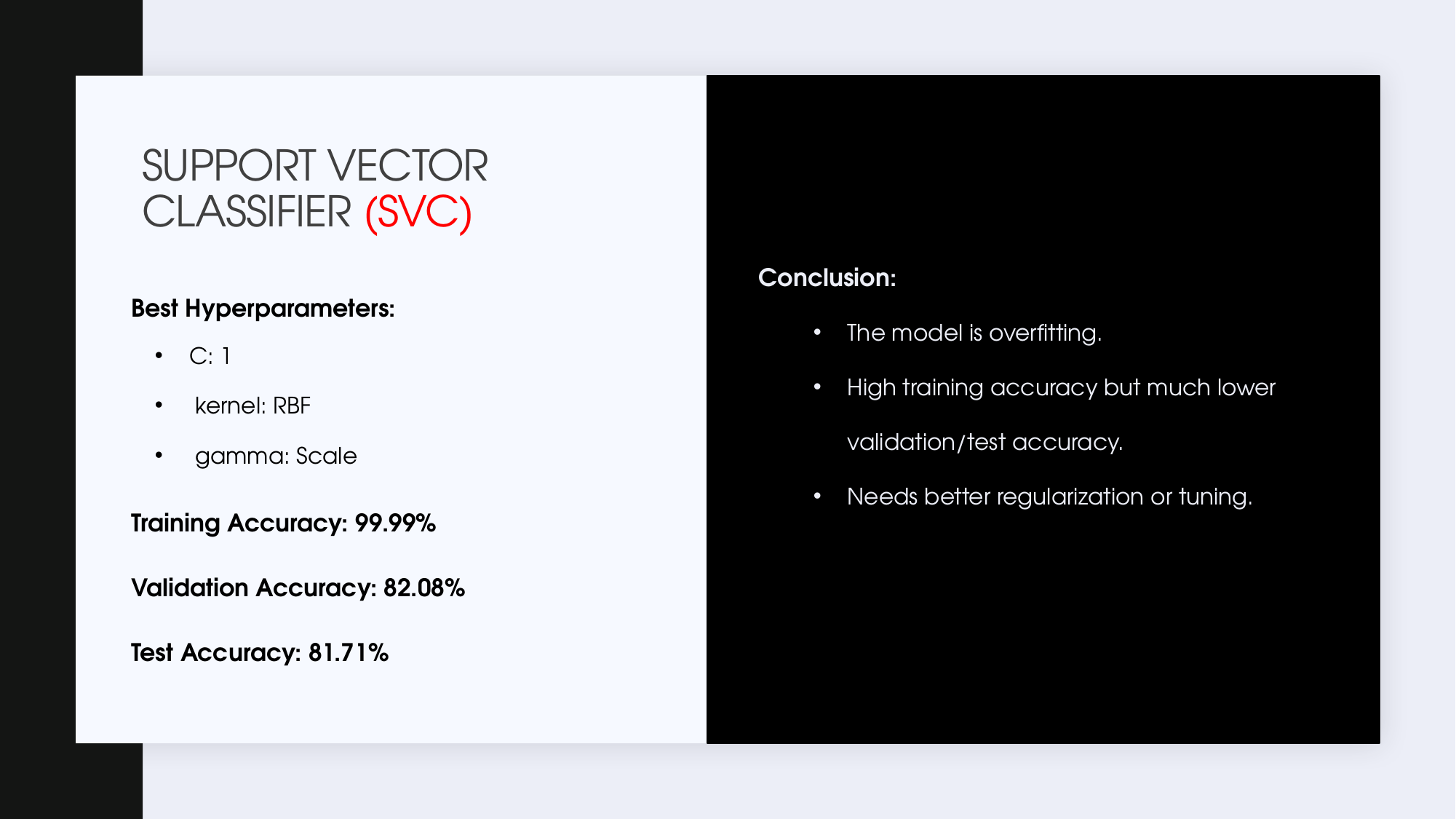

# Support Vector Classifier (SVC)
Conclusion:
The model is overfitting.
High training accuracy but much lower validation/test accuracy.
Needs better regularization or tuning.
Best Hyperparameters:
C: 1
 kernel: RBF
 gamma: Scale
Training Accuracy: 99.99%
Validation Accuracy: 82.08%
Test Accuracy: 81.71%